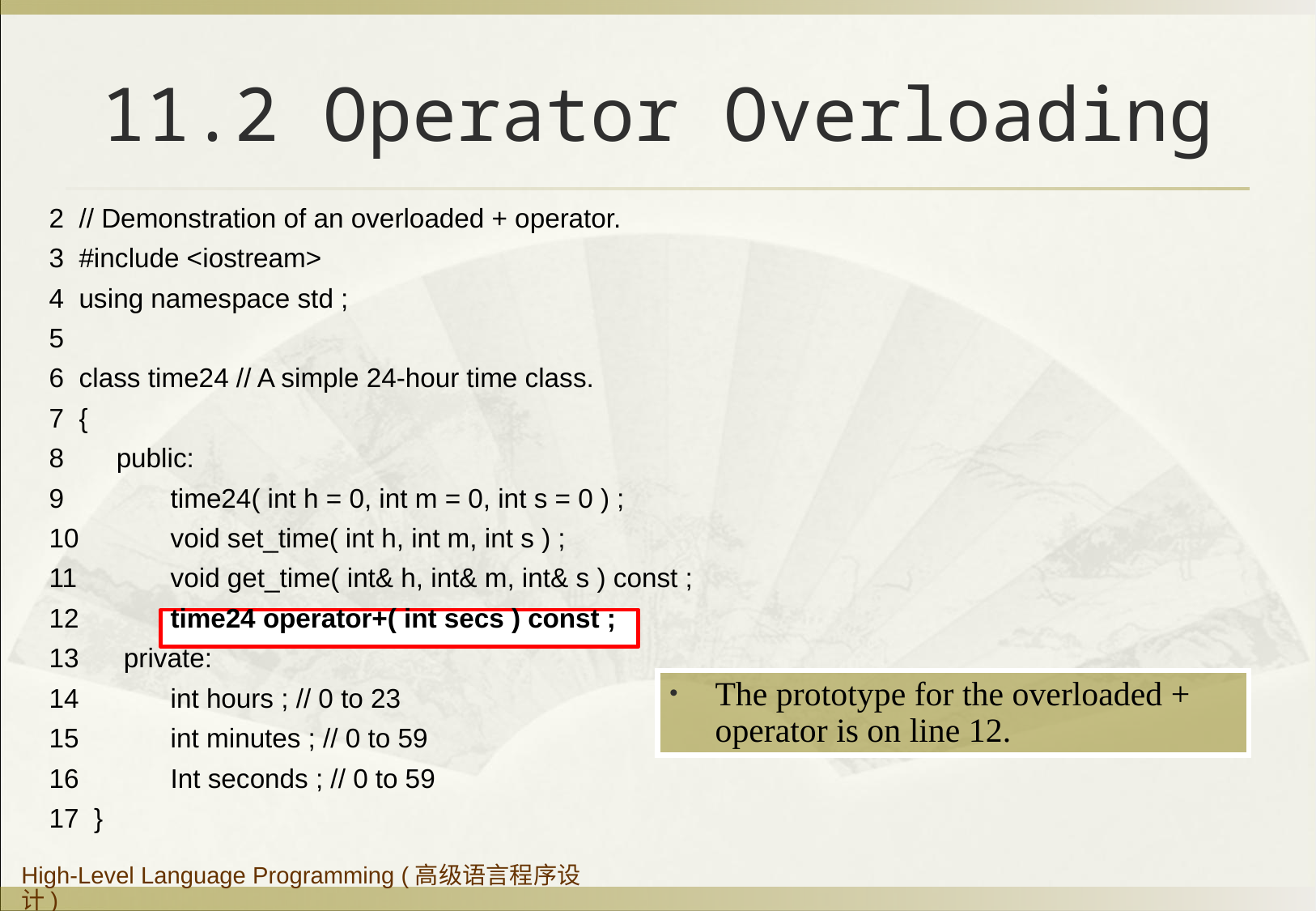

# 11.2 Operator Overloading
2  // Demonstration of an overloaded + operator.
3  #include <iostream>
4  using namespace std ;
5
6  class time24 // A simple 24-hour time class.
7  {
8       public:
9     	time24( int h = 0, int m = 0, int s = 0 ) ;
10   	void set_time( int h, int m, int s ) ;
11    	void get_time( int& h, int& m, int& s ) const ;
12    	time24 operator+( int secs ) const ;
13      private:
14    	int hours ; // 0 to 23
15    	int minutes ; // 0 to 59
16	Int seconds ; // 0 to 59
17  }

The prototype for the overloaded + operator is on line 12.